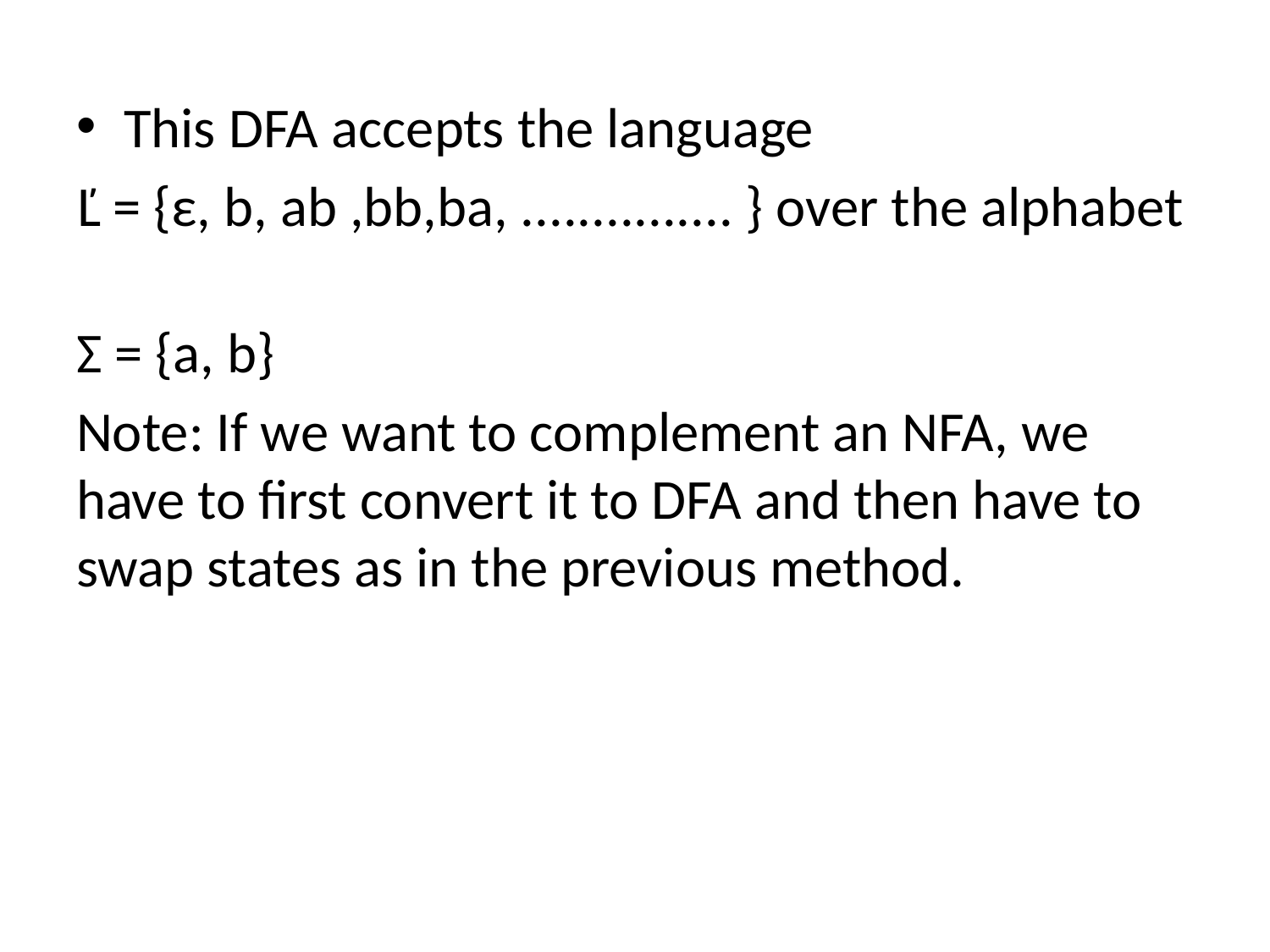

This DFA accepts the language
Ľ = {ε, b, ab ,bb,ba, ............... } over the alphabet
Σ = {a, b}
Note: If we want to complement an NFA, we have to first convert it to DFA and then have to swap states as in the previous method.